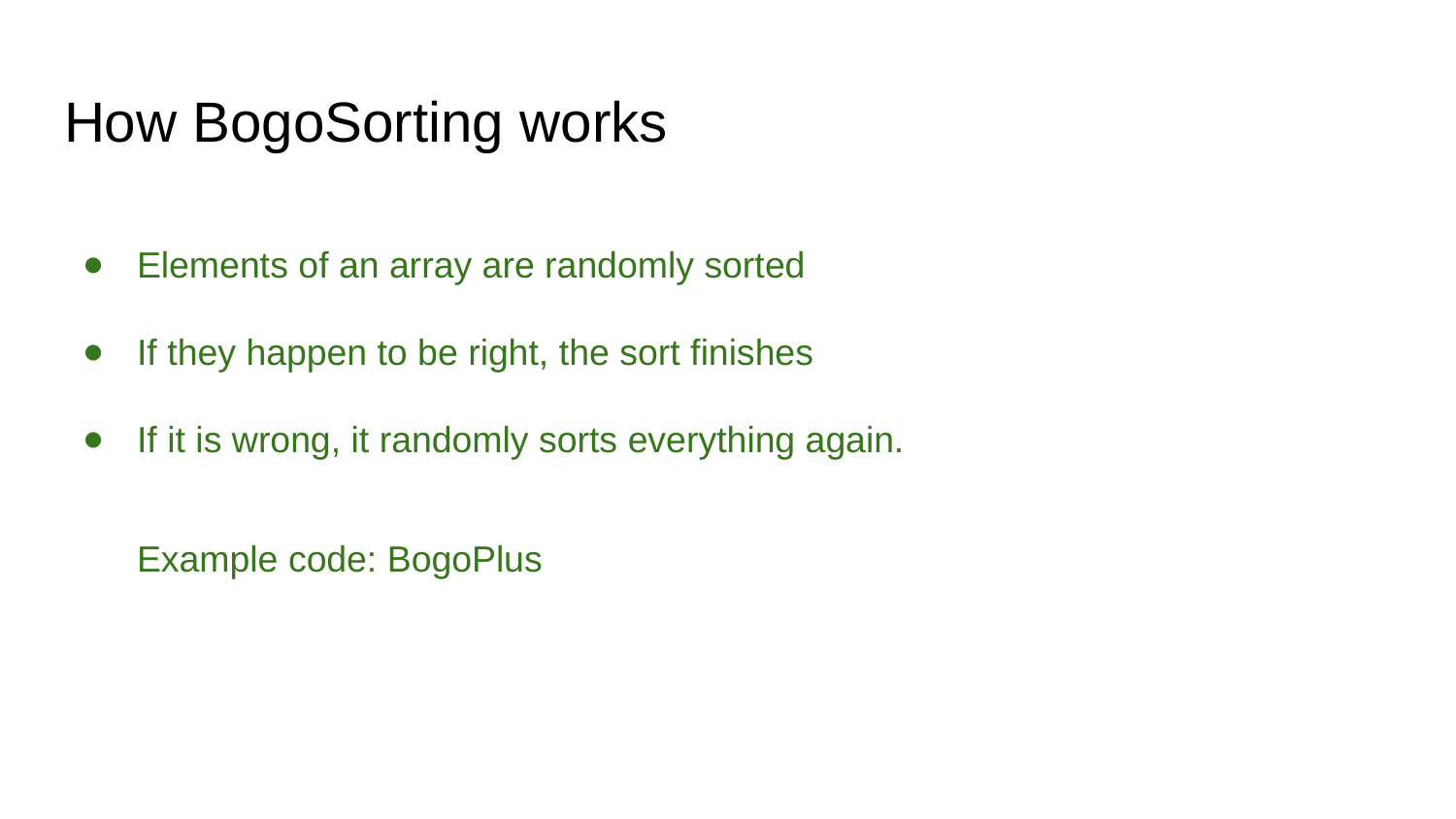

# How BogoSorting works
Elements of an array are randomly sorted
If they happen to be right, the sort finishes
If it is wrong, it randomly sorts everything again.
Example code: BogoPlus